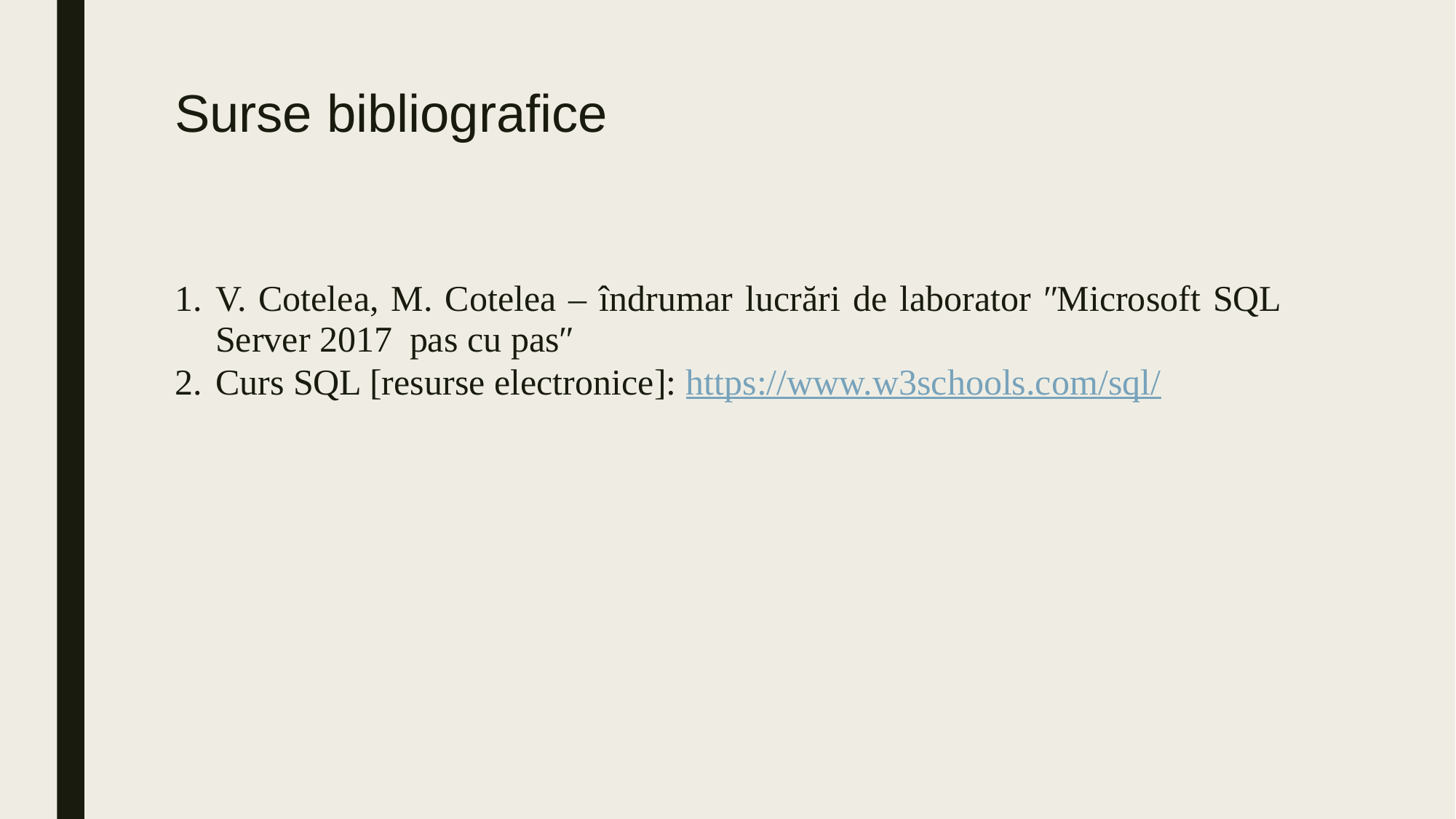

# Surse bibliografice
V. Cotelea, M. Cotelea – îndrumar lucrări de laborator ʺMicrosoft SQL Server 2017   pas cu pasʺ
Curs SQL [resurse electronice]: https://www.w3schools.com/sql/